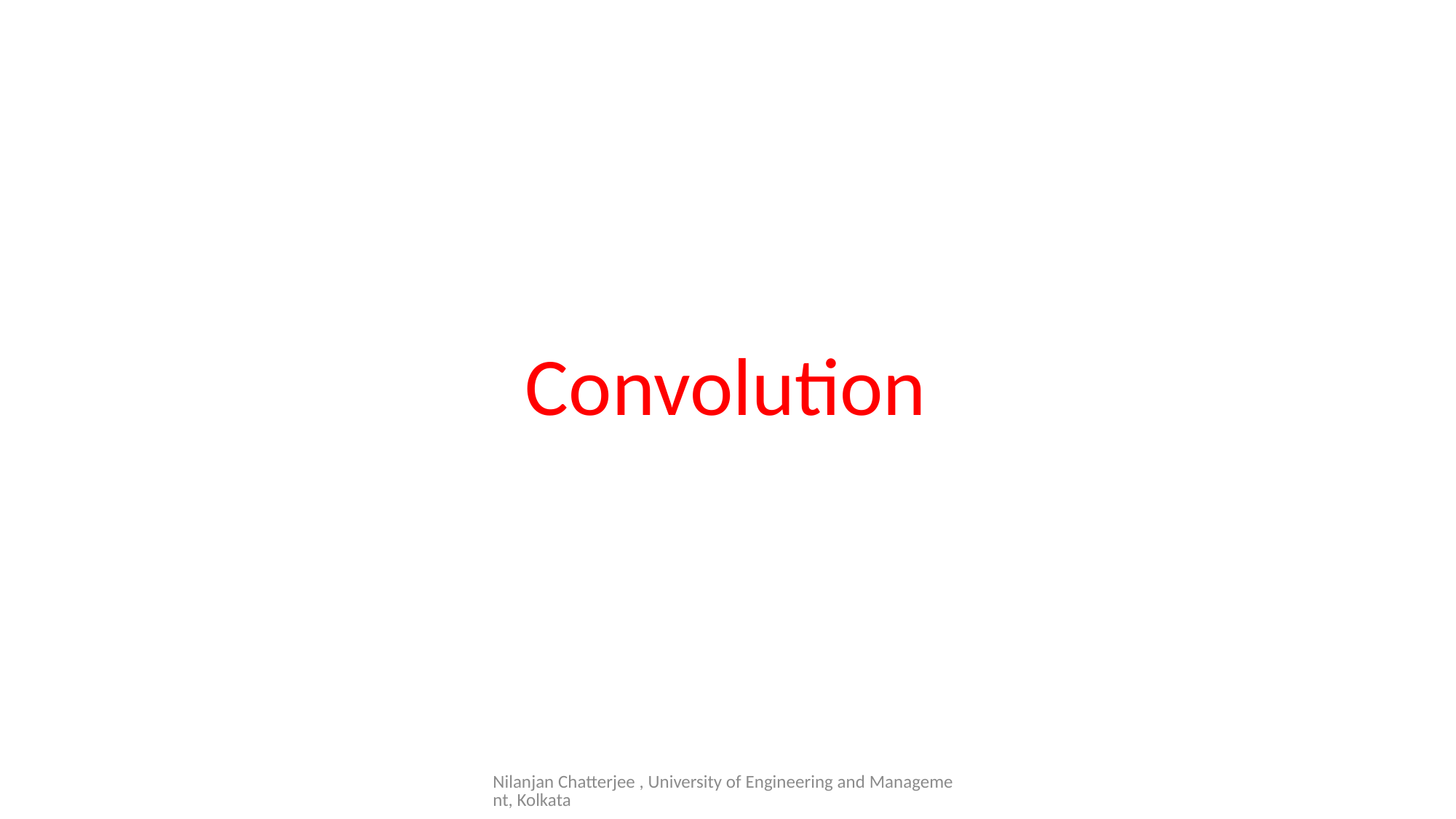

# Convolution
Nilanjan Chatterjee , University of Engineering and Management, Kolkata